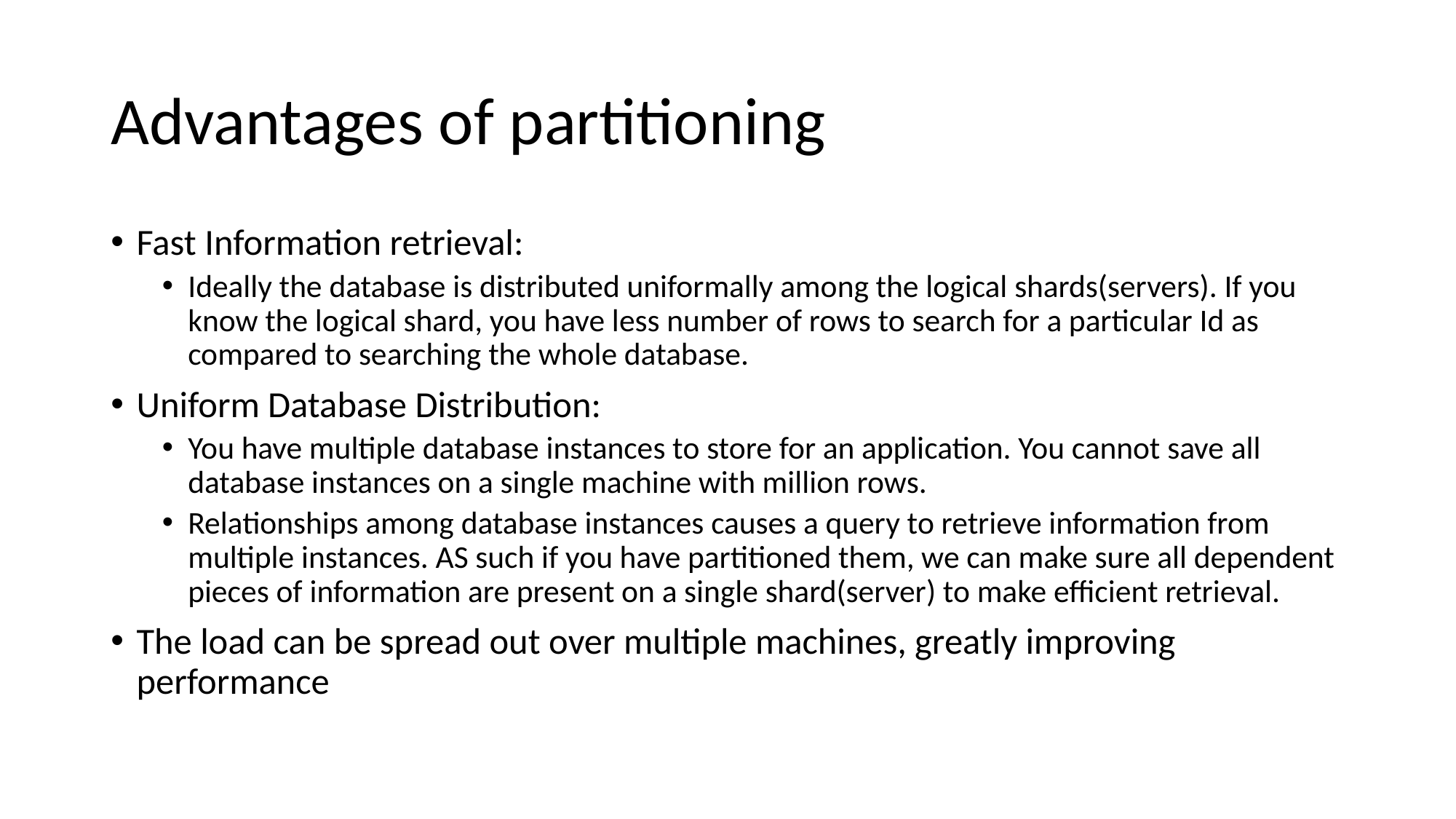

# Advantages of partitioning
Fast Information retrieval:
Ideally the database is distributed uniformally among the logical shards(servers). If you know the logical shard, you have less number of rows to search for a particular Id as compared to searching the whole database.
Uniform Database Distribution:
You have multiple database instances to store for an application. You cannot save all database instances on a single machine with million rows.
Relationships among database instances causes a query to retrieve information from multiple instances. AS such if you have partitioned them, we can make sure all dependent pieces of information are present on a single shard(server) to make efficient retrieval.
The load can be spread out over multiple machines, greatly improving performance